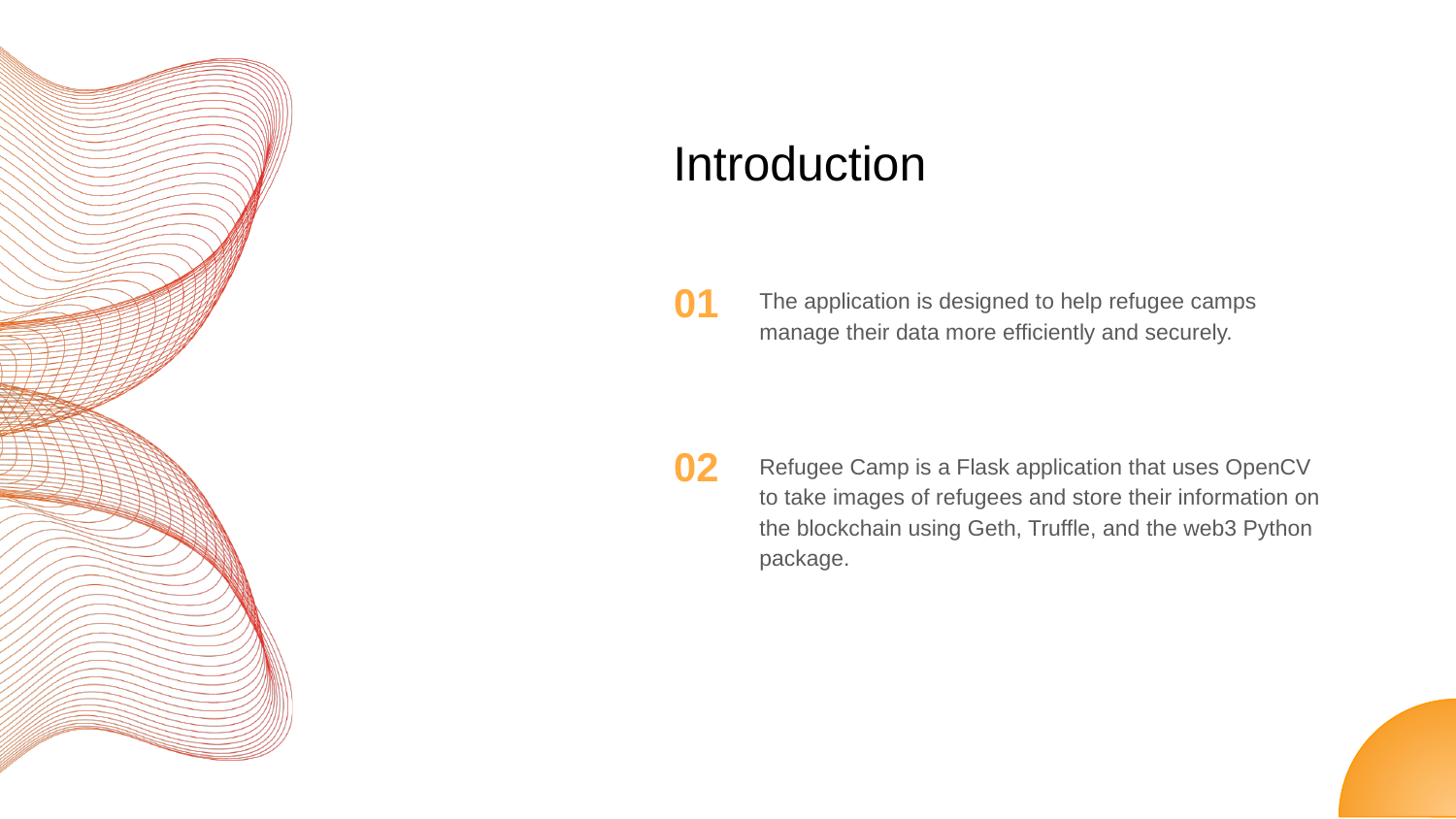

# Introduction
The application is designed to help refugee camps manage their data more efficiently and securely.
Refugee Camp is a Flask application that uses OpenCV to take images of refugees and store their information on the blockchain using Geth, Truffle, and the web3 Python package.